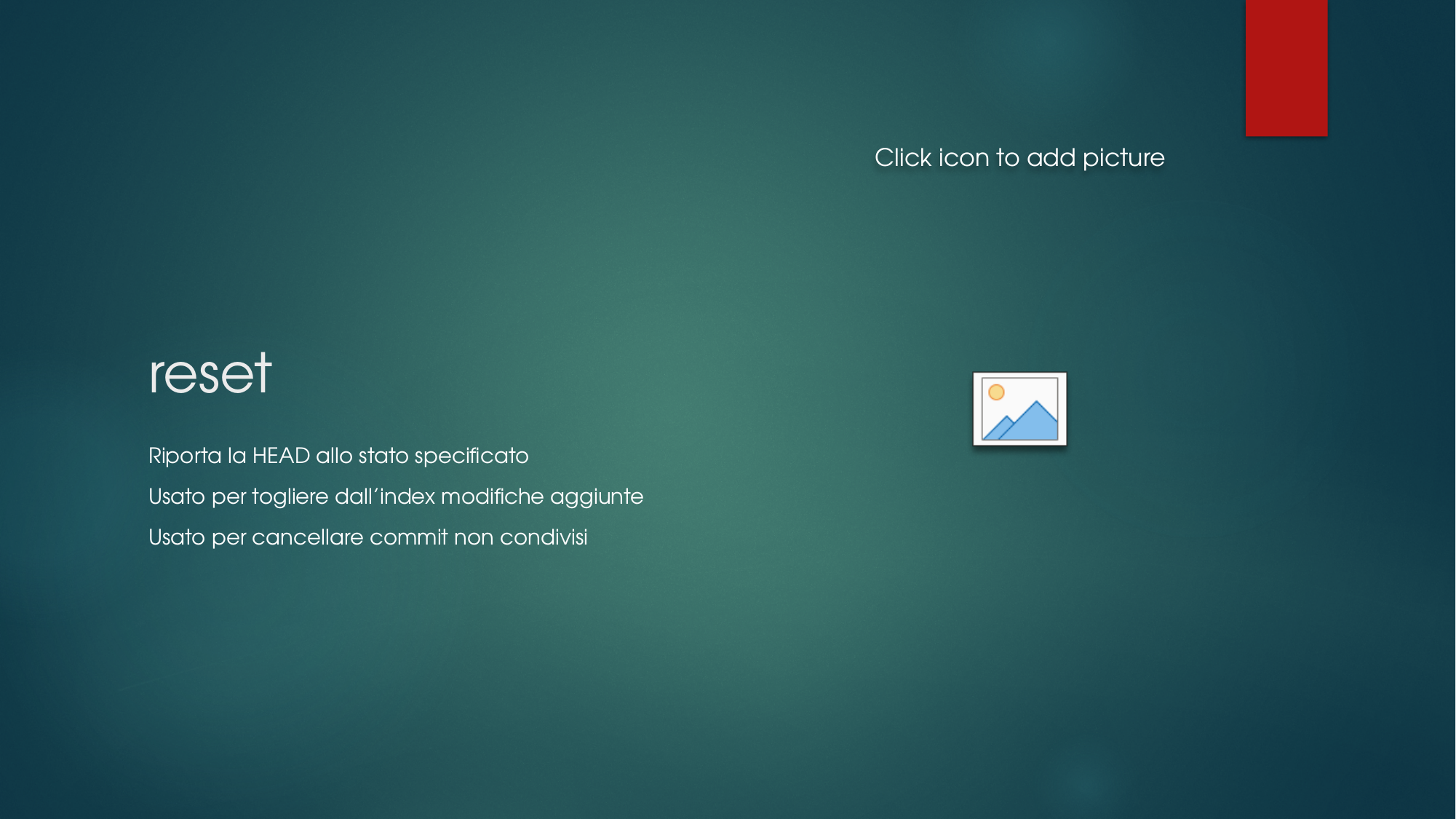

# reset
Riporta la HEAD allo stato specificato
Usato per togliere dall’index modifiche aggiunte
Usato per cancellare commit non condivisi